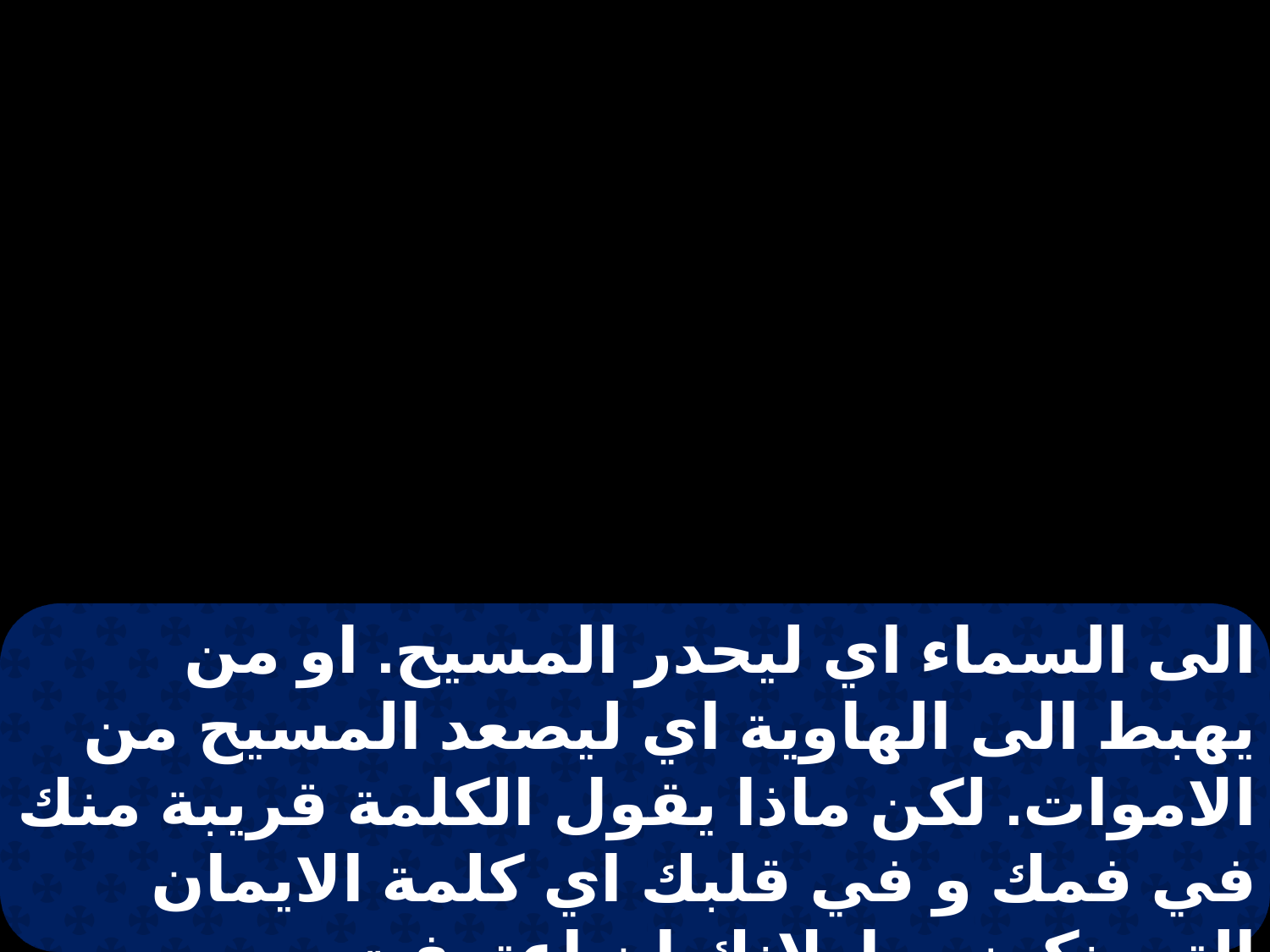

الى السماء اي ليحدر المسيح. او من يهبط الى الهاوية اي ليصعد المسيح من الاموات. لكن ماذا يقول الكلمة قريبة منك في فمك و في قلبك اي كلمة الايمان التي نكرز بها. لانك ان اعترفت